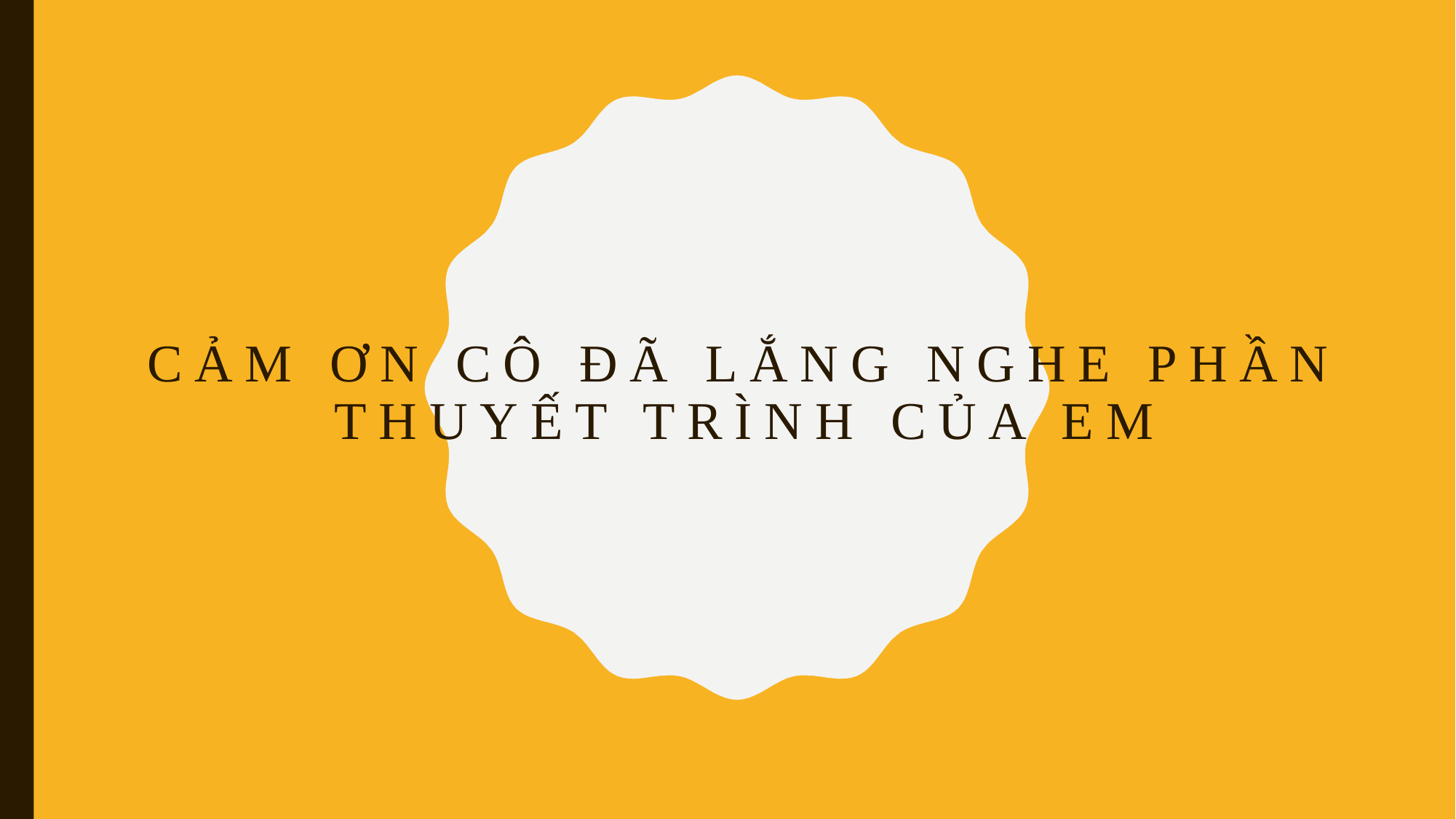

# CẢM ƠN CÔ ĐÃ LẮNG NGHE PHẦN THUYẾT TRÌNH CỦA EM